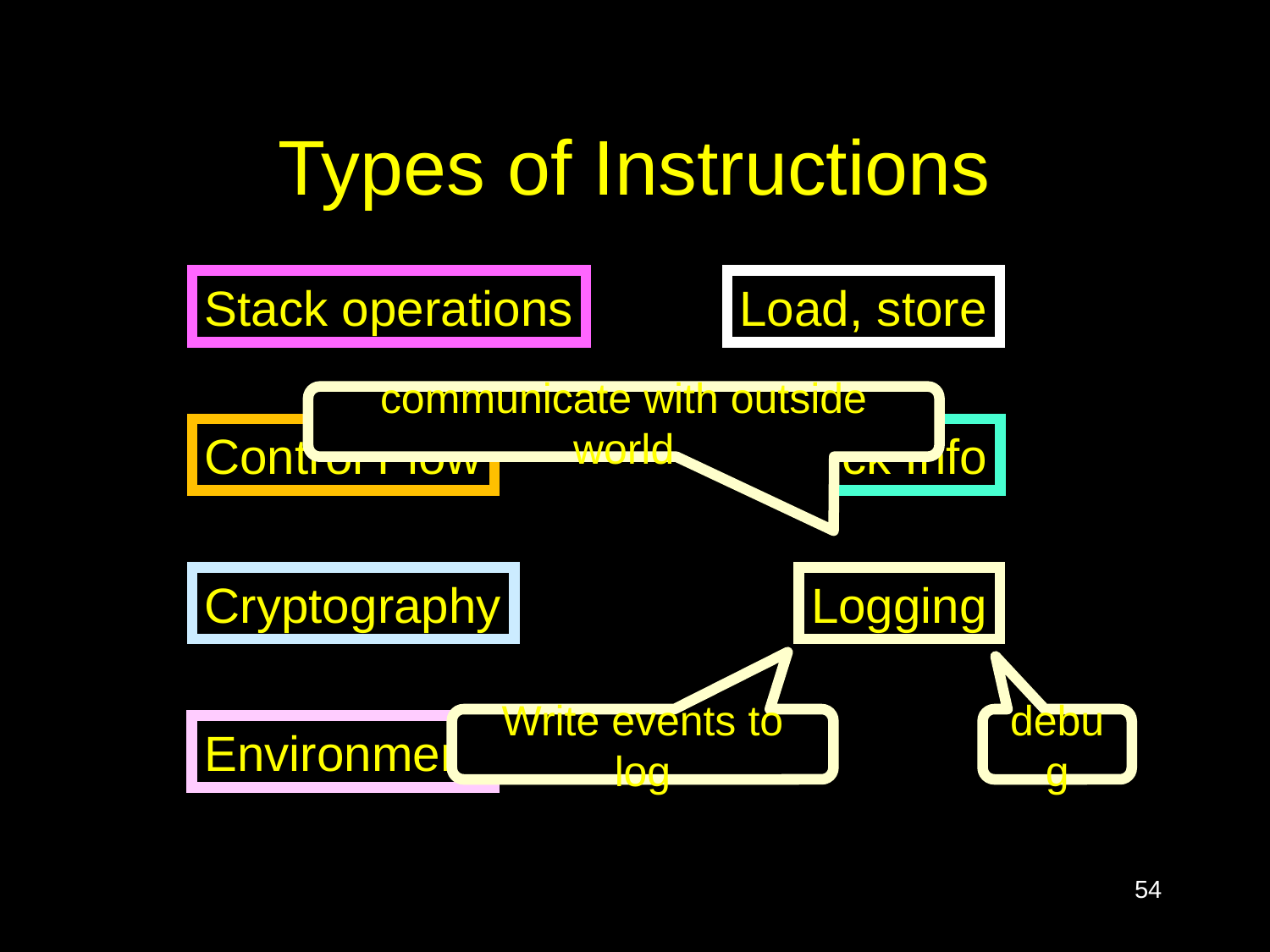

# Types of Instructions
Stack operations
Load, store
communicate with outside world
Control Flow
Block Info
Cryptography
Logging
Write events to log
debug
Environment
54